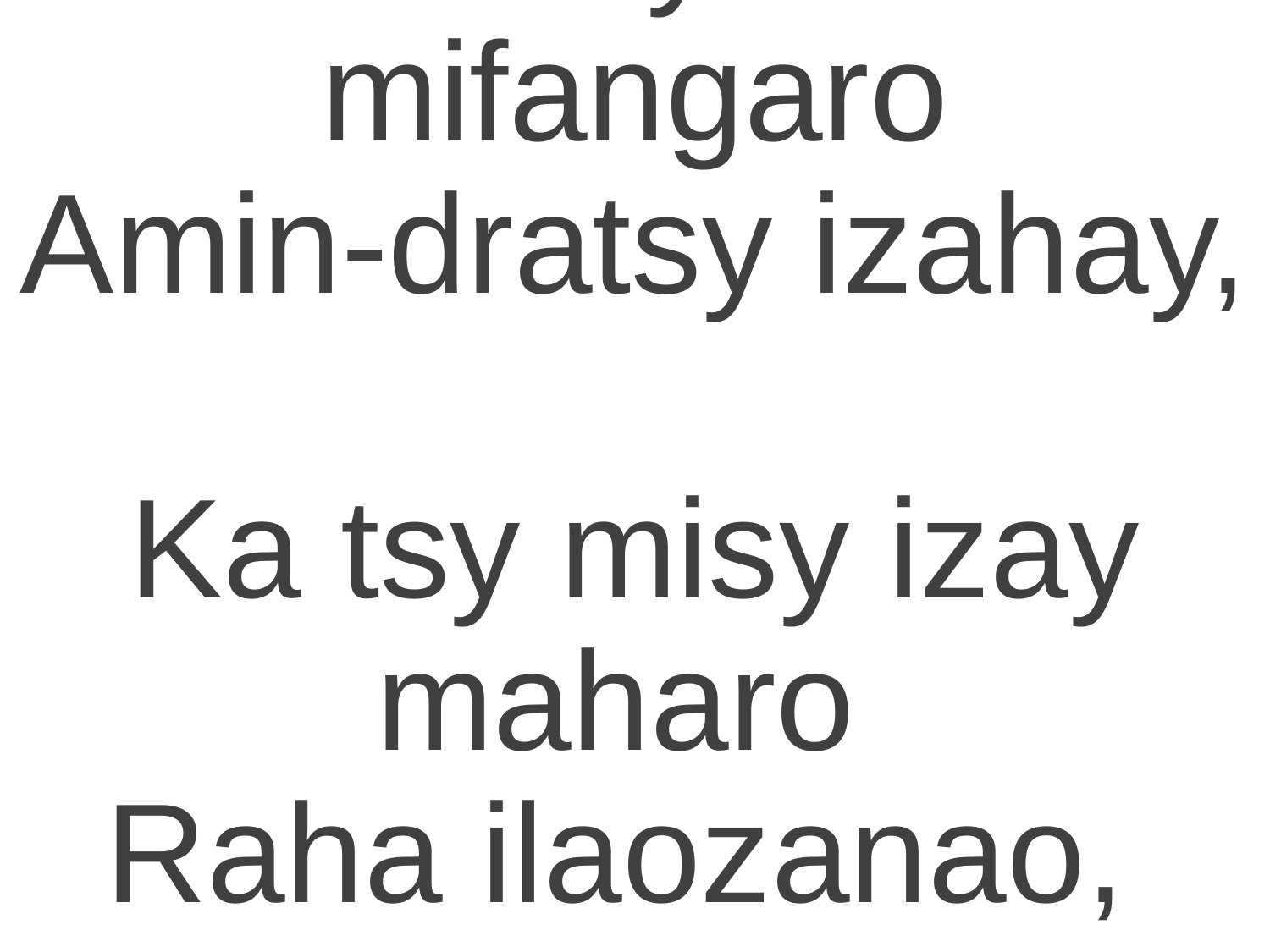

Fa ety dia mifangaro
Amin-dratsy izahay,
Ka tsy misy izay maharo
Raha ilaozanao,
ry Ray!